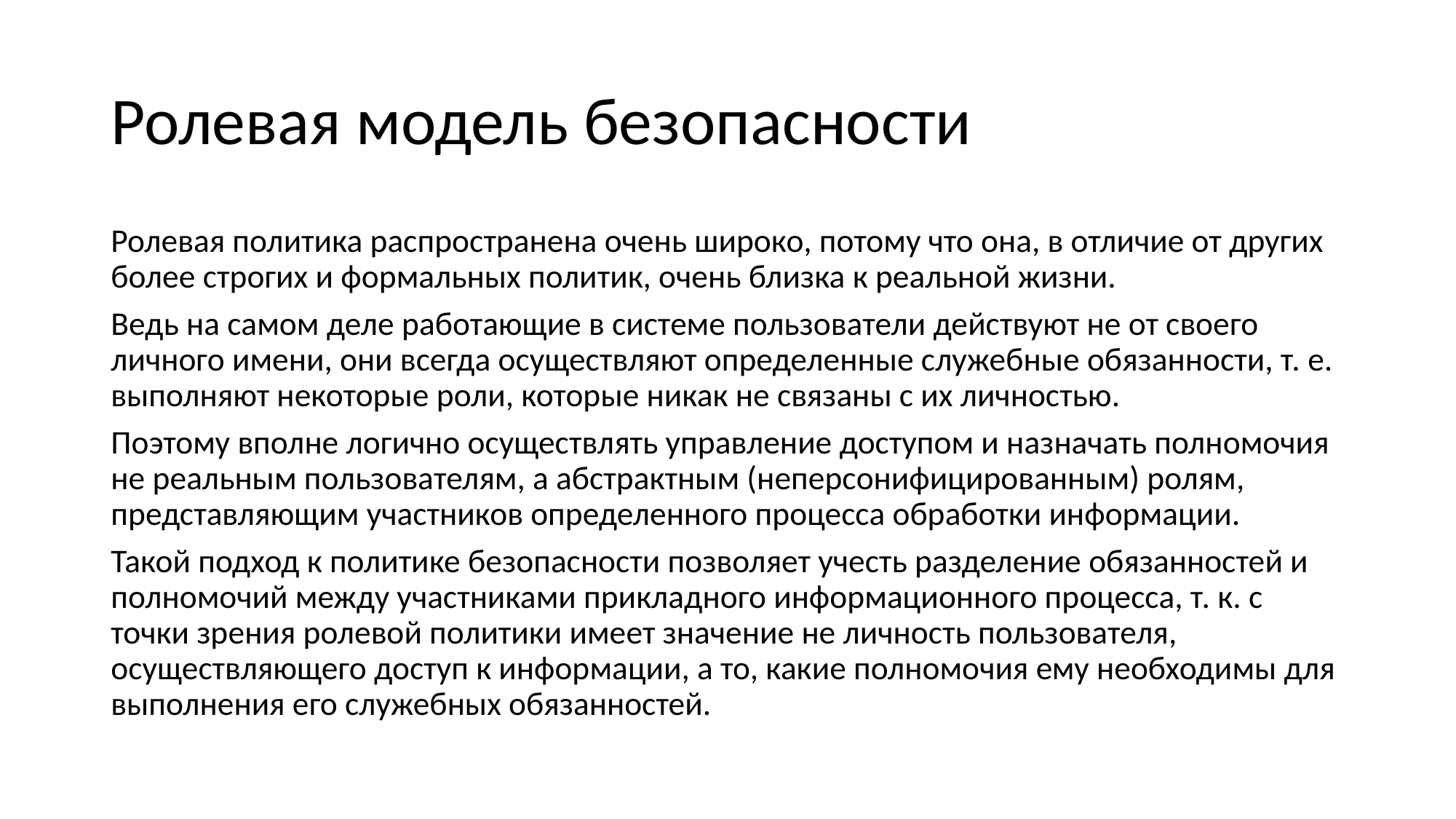

# Ролевая модель безопасности
Ролевая политика распространена очень широко, потому что она, в отличие от других более строгих и формальных политик, очень близка к реальной жизни.
Ведь на самом деле работающие в системе пользователи действуют не от своего личного имени, они всегда осуществляют определенные служебные обязанности, т. е. выполняют некоторые роли, которые никак не связаны с их личностью.
Поэтому вполне логично осуществлять управление доступом и назначать полномочия не реальным пользователям, а абстрактным (неперсонифицированным) ролям, представляющим участников определенного процесса обработки информации.
Такой подход к политике безопасности позволяет учесть разделение обязанностей и полномочий между участниками прикладного информационного процесса, т. к. с точки зрения ролевой политики имеет значение не личность пользователя, осуществляющего доступ к информации, а то, какие полномочия ему необходимы для выполнения его служебных обязанностей.